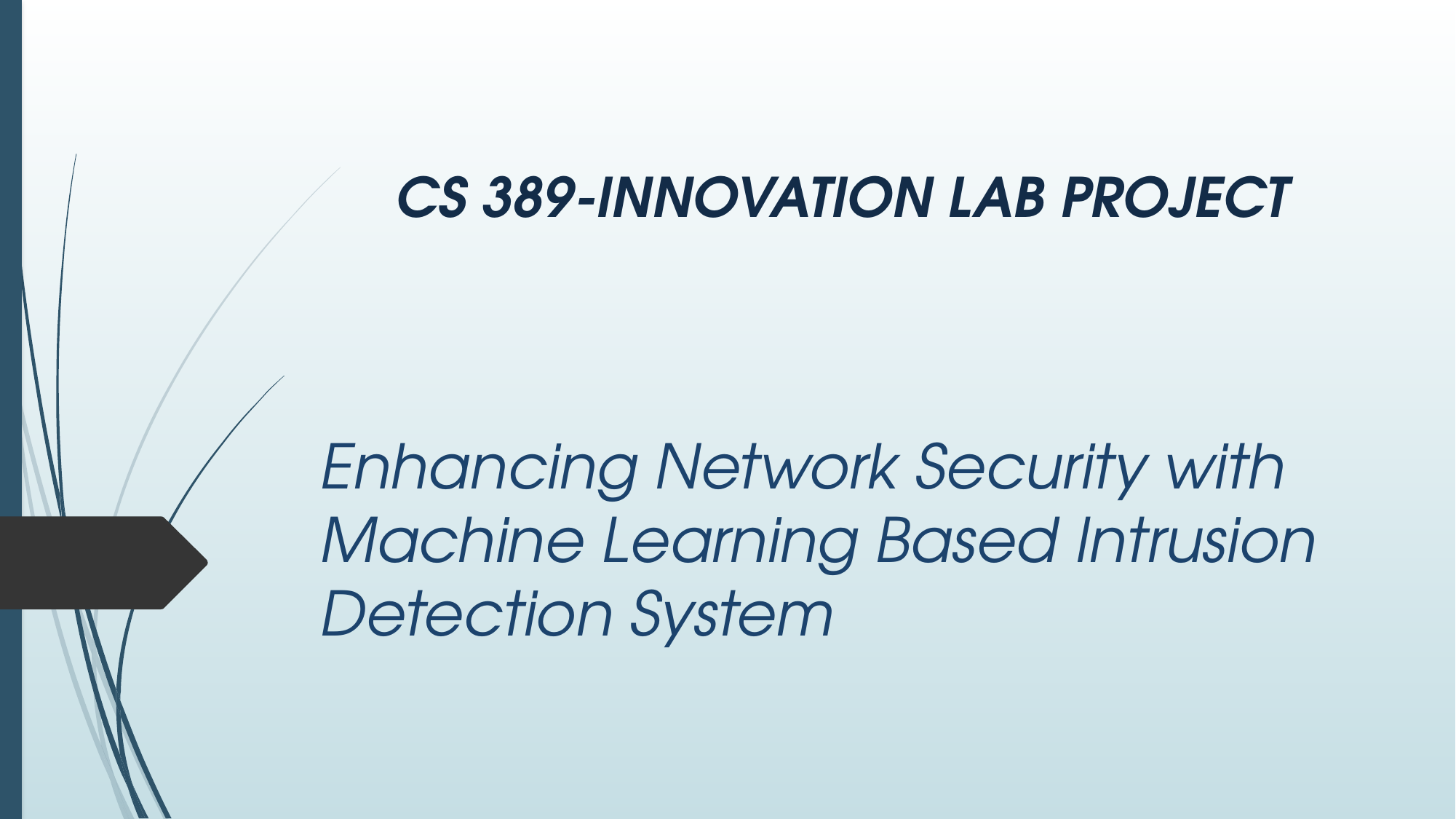

CS 389-INNOVATION LAB PROJECT
# Enhancing Network Security with Machine Learning Based Intrusion Detection System